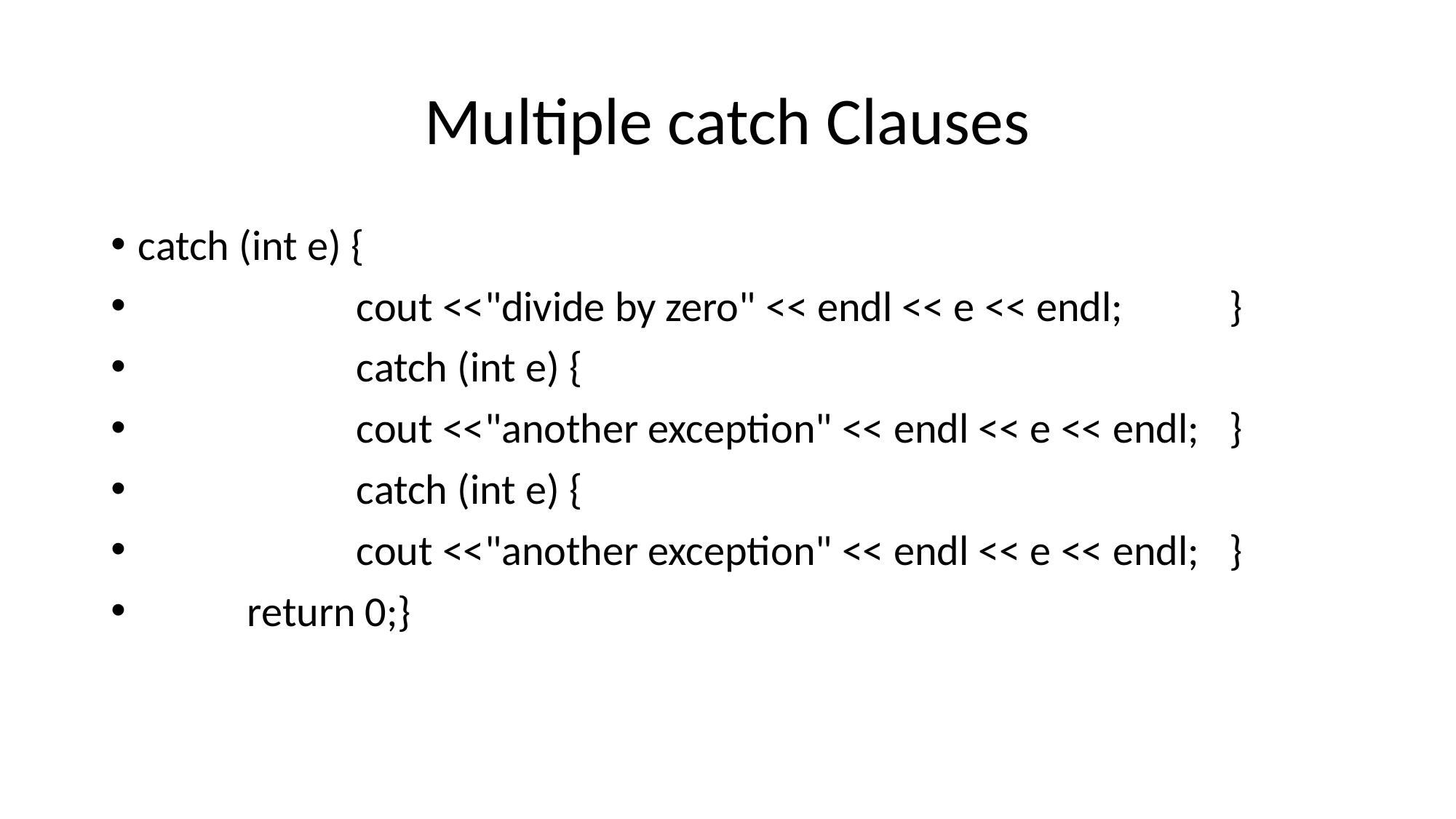

# Multiple catch Clauses
catch (int e) {
		cout <<"divide by zero" << endl << e << endl;	}
		catch (int e) {
		cout <<"another exception" << endl << e << endl;	}
		catch (int e) {
		cout <<"another exception" << endl << e << endl;	}
	return 0;}